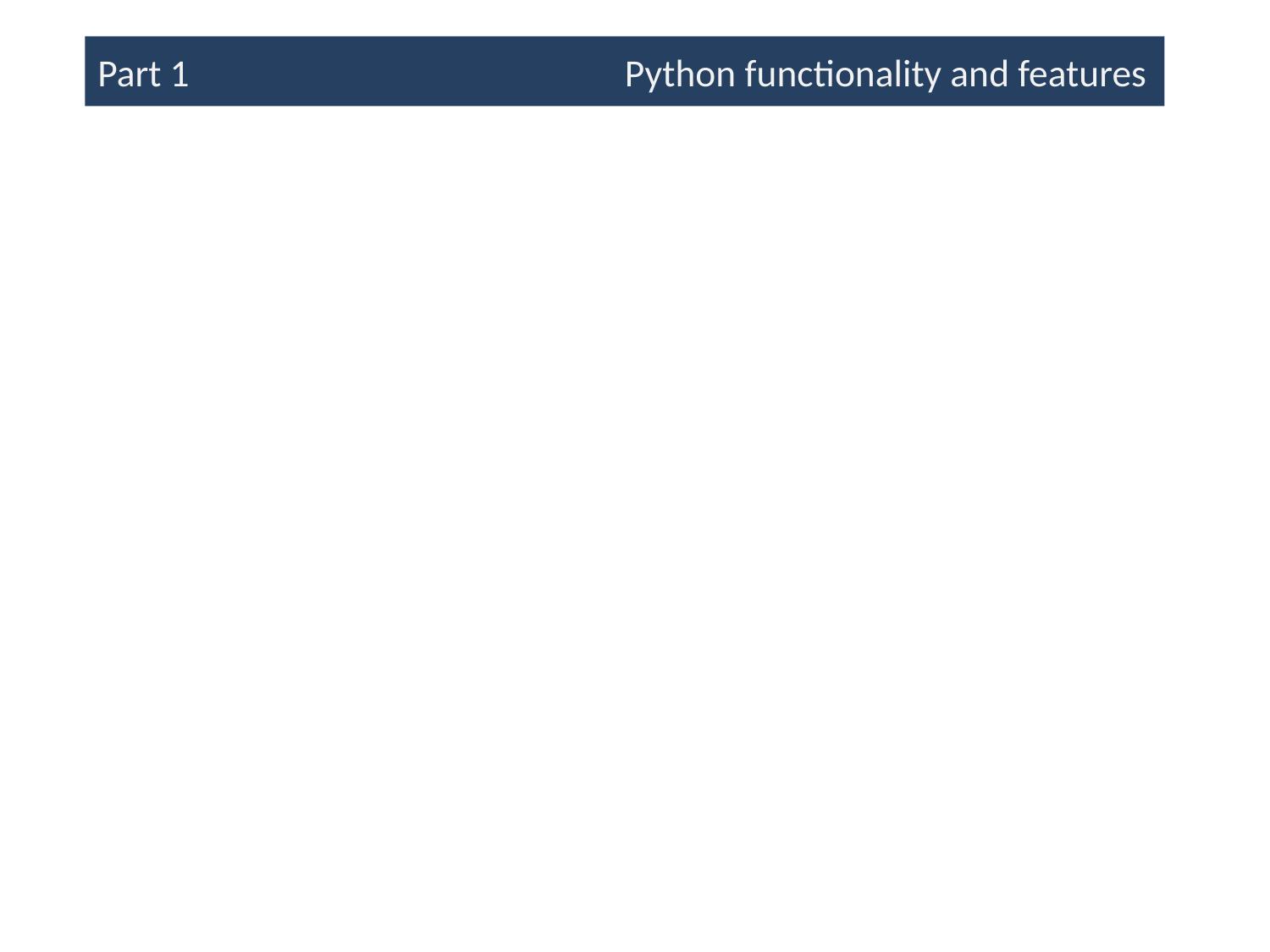

# Part 1                                        Python functionality and features